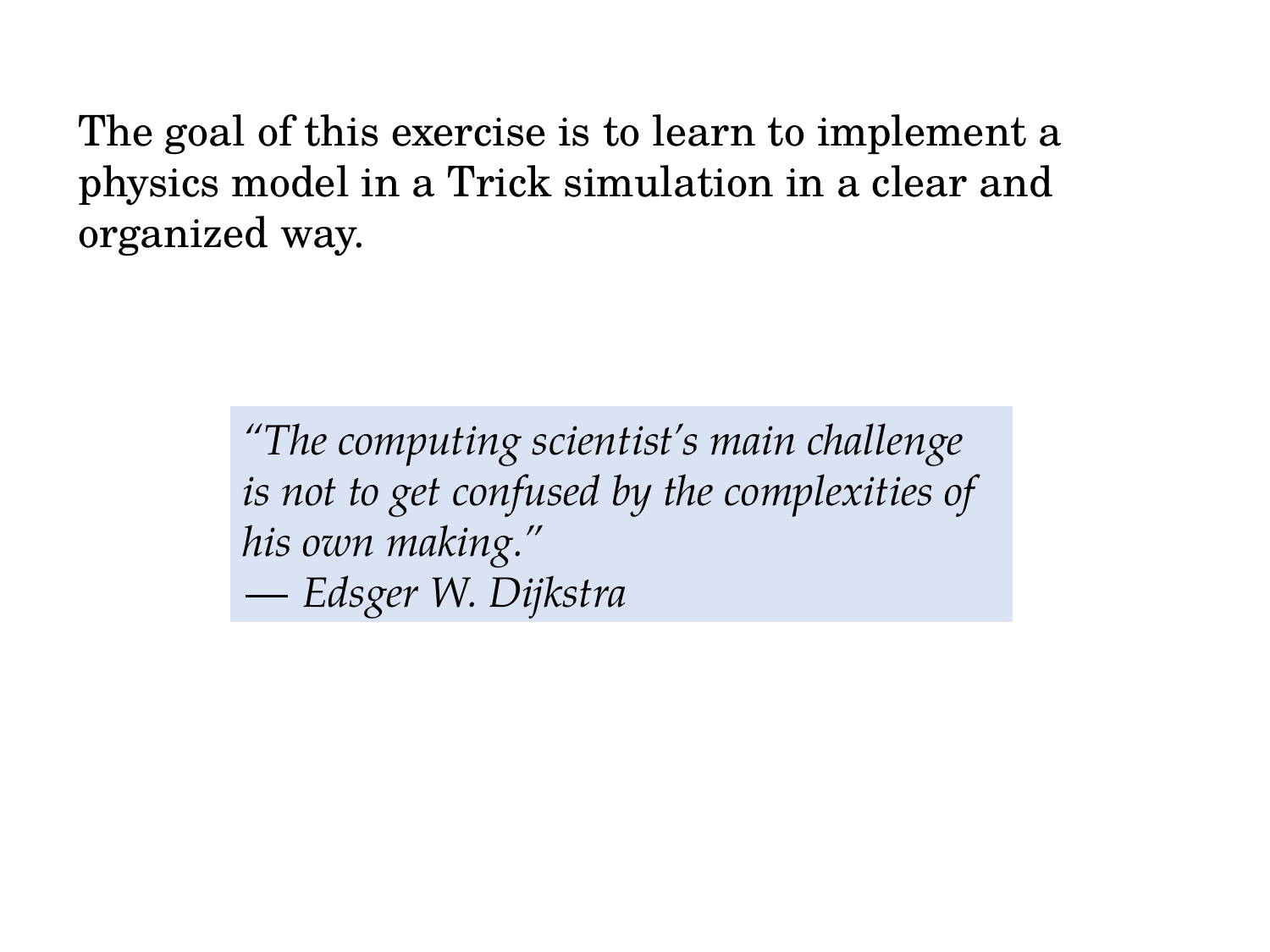

The goal of this exercise is to learn to implement a physics model in a Trick simulation in a clear and organized way.
“The computing scientist’s main challenge is not to get confused by the complexities of his own making.”
― Edsger W. Dijkstra